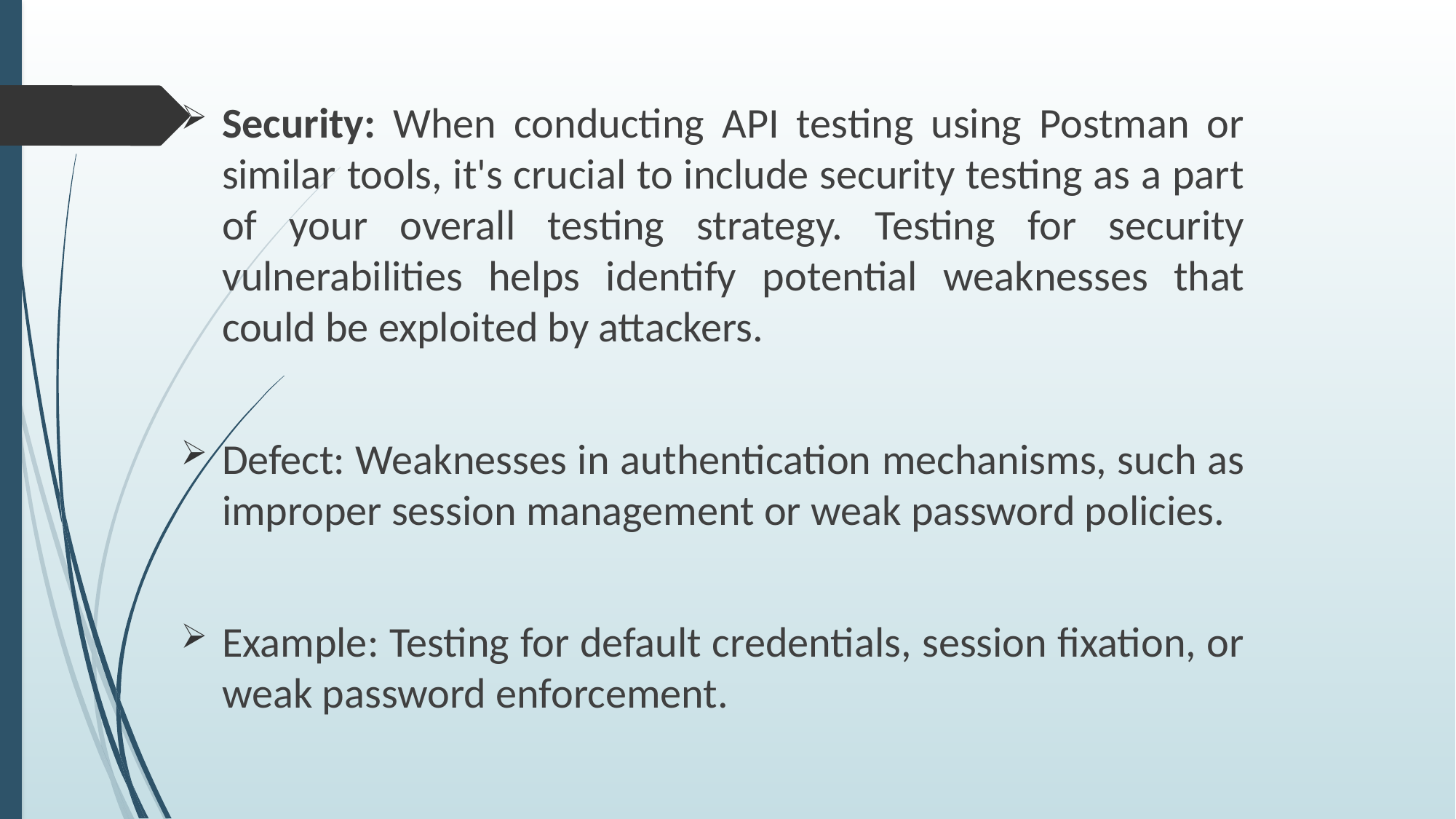

Security: When conducting API testing using Postman or similar tools, it's crucial to include security testing as a part of your overall testing strategy. Testing for security vulnerabilities helps identify potential weaknesses that could be exploited by attackers.

Defect: Weaknesses in authentication mechanisms, such as improper session management or weak password policies.

Example: Testing for default credentials, session fixation, or weak password enforcement.